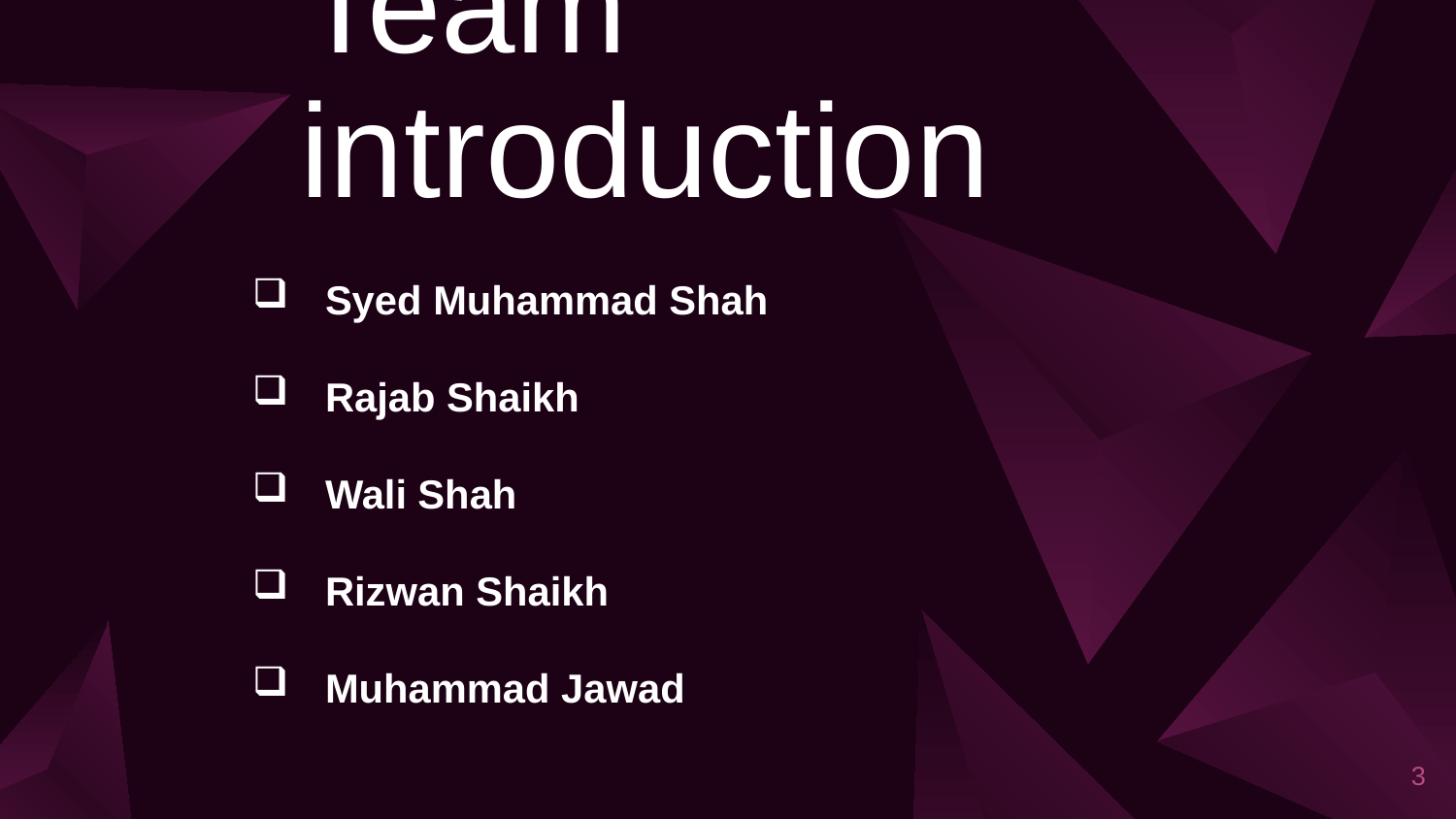

# Team introduction
Syed Muhammad Shah
Rajab Shaikh
Wali Shah
Rizwan Shaikh
Muhammad Jawad
3